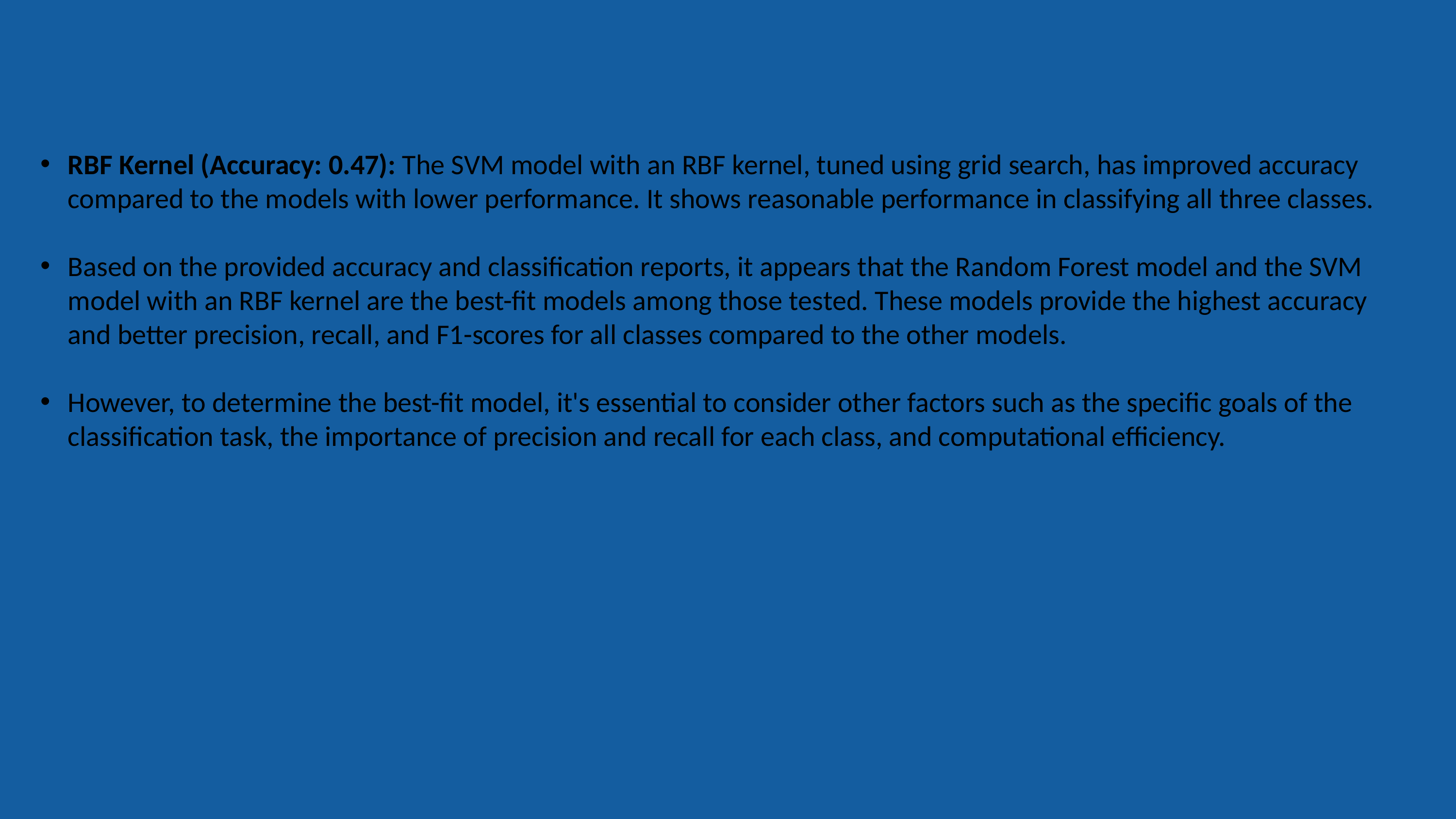

RBF Kernel (Accuracy: 0.47): The SVM model with an RBF kernel, tuned using grid search, has improved accuracy compared to the models with lower performance. It shows reasonable performance in classifying all three classes.

Based on the provided accuracy and classification reports, it appears that the Random Forest model and the SVM model with an RBF kernel are the best-fit models among those tested. These models provide the highest accuracy and better precision, recall, and F1-scores for all classes compared to the other models.

However, to determine the best-fit model, it's essential to consider other factors such as the specific goals of the classification task, the importance of precision and recall for each class, and computational efficiency.